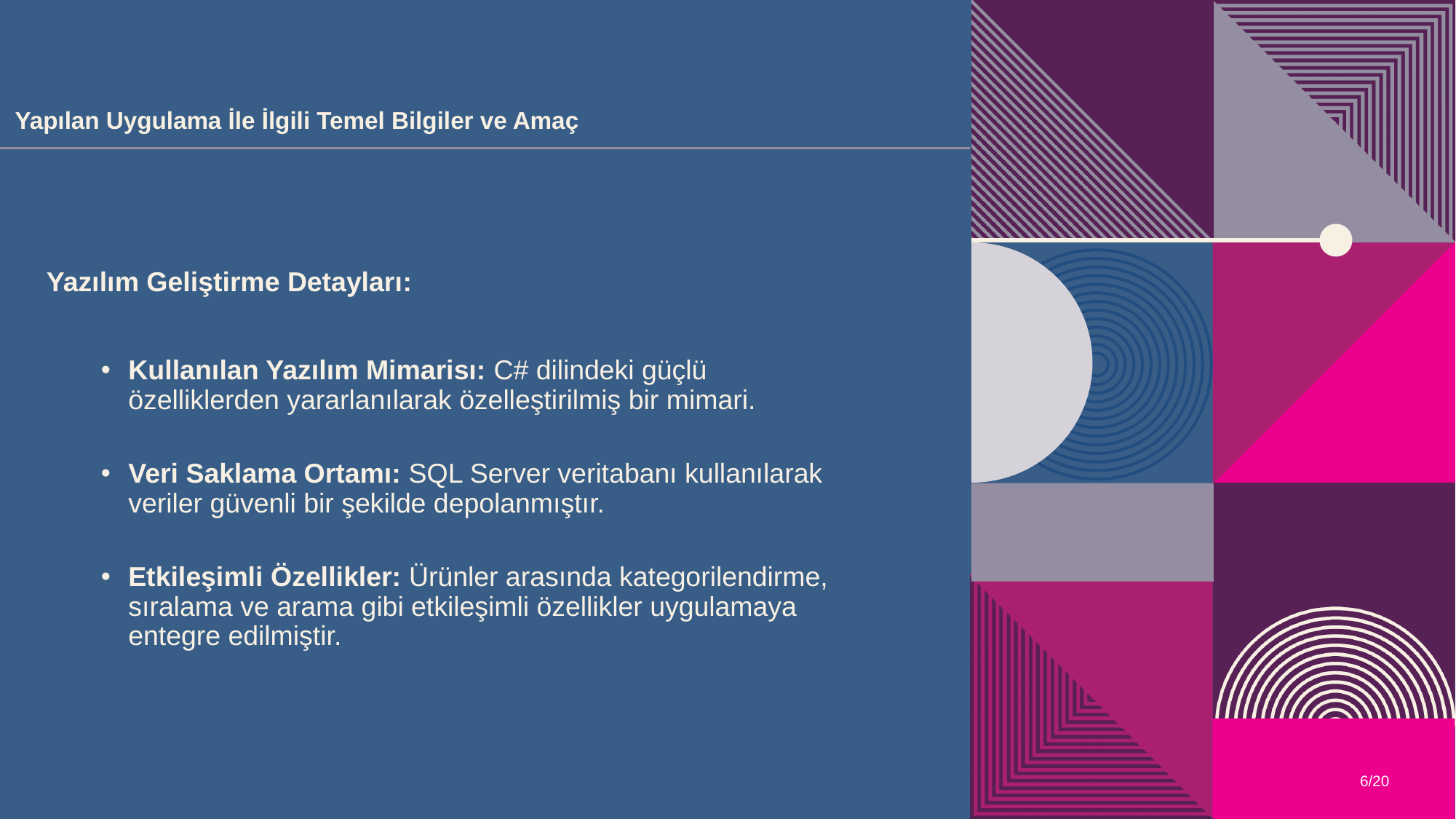

Yapılan Uygulama İle İlgili Temel Bilgiler ve Amaç
Yazılım Geliştirme Detayları:

Kullanılan Yazılım Mimarisı: C# dilindeki güçlü özelliklerden yararlanılarak özelleştirilmiş bir mimari.

Veri Saklama Ortamı: SQL Server veritabanı kullanılarak veriler güvenli bir şekilde depolanmıştır.

Etkileşimli Özellikler: Ürünler arasında kategorilendirme, sıralama ve arama gibi etkileşimli özellikler uygulamaya entegre edilmiştir.
6/20